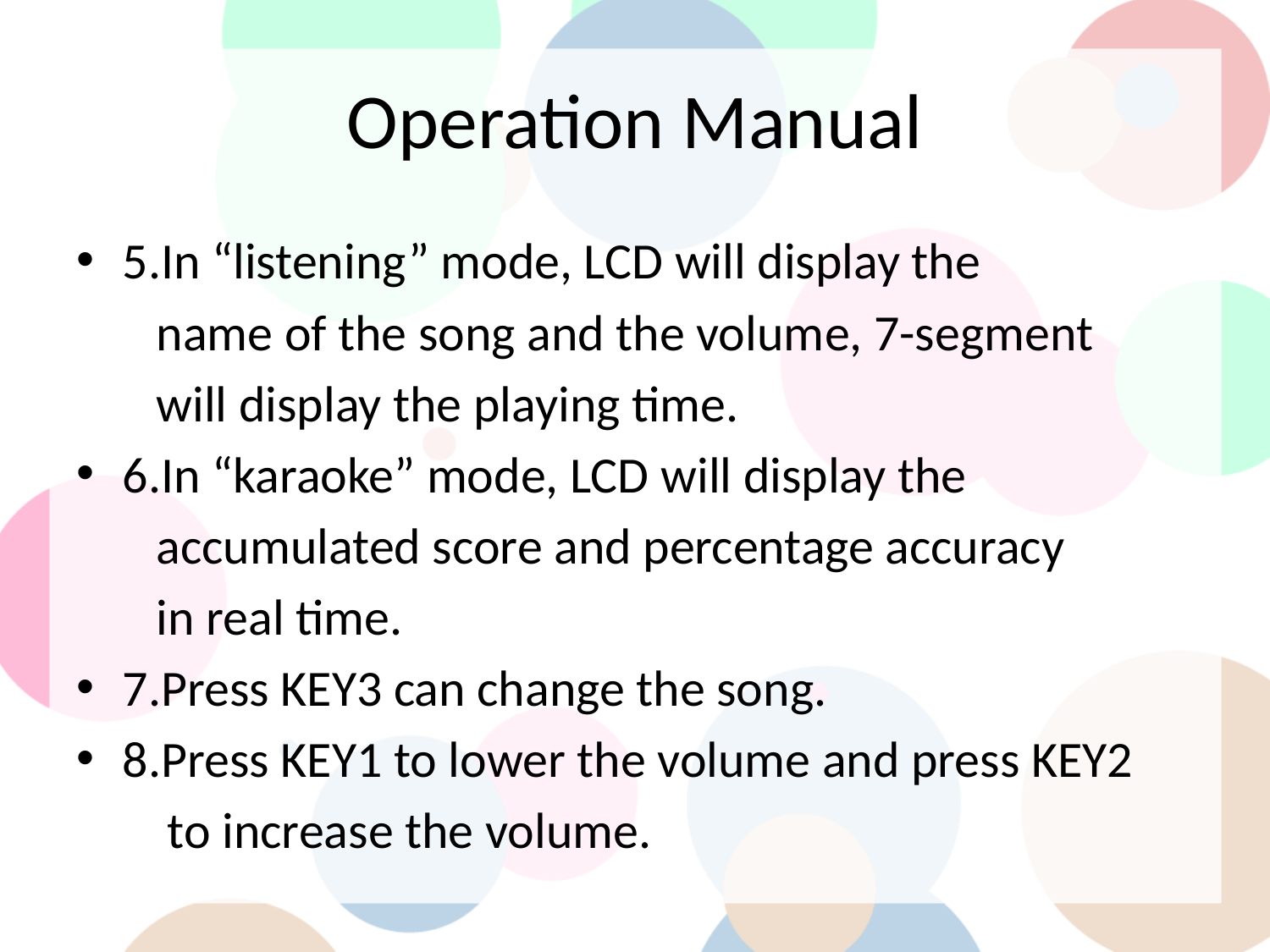

# Operation Manual
5.In “listening” mode, LCD will display the
       name of the song and the volume, 7-segment
       will display the playing time.
6.In “karaoke” mode, LCD will display the
       accumulated score and percentage accuracy
       in real time.
7.Press KEY3 can change the song.
8.Press KEY1 to lower the volume and press KEY2
        to increase the volume.